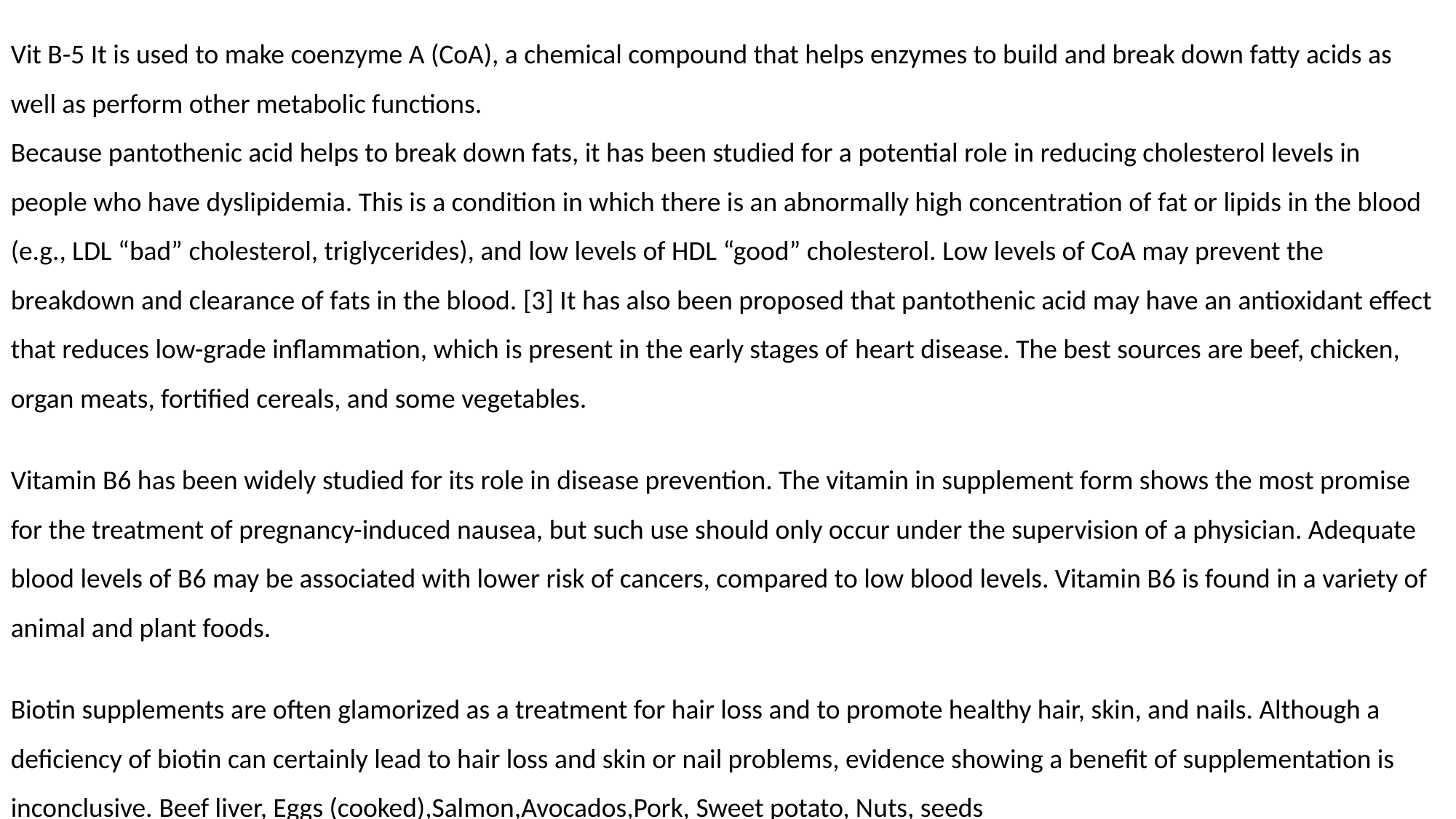

Vit B-5 It is used to make coenzyme A (CoA), a chemical compound that helps enzymes to build and break down fatty acids as well as perform other metabolic functions.
Because pantothenic acid helps to break down fats, it has been studied for a potential role in reducing cholesterol levels in people who have dyslipidemia. This is a condition in which there is an abnormally high concentration of fat or lipids in the blood (e.g., LDL “bad” cholesterol, triglycerides), and low levels of HDL “good” cholesterol. Low levels of CoA may prevent the breakdown and clearance of fats in the blood. [3] It has also been proposed that pantothenic acid may have an antioxidant effect that reduces low-grade inflammation, which is present in the early stages of heart disease. The best sources are beef, chicken, organ meats, fortified cereals, and some vegetables.

Vitamin B6 has been widely studied for its role in disease prevention. The vitamin in supplement form shows the most promise for the treatment of pregnancy-induced nausea, but such use should only occur under the supervision of a physician. Adequate blood levels of B6 may be associated with lower risk of cancers, compared to low blood levels. Vitamin B6 is found in a variety of animal and plant foods.

Biotin supplements are often glamorized as a treatment for hair loss and to promote healthy hair, skin, and nails. Although a deficiency of biotin can certainly lead to hair loss and skin or nail problems, evidence showing a benefit of supplementation is inconclusive. Beef liver, Eggs (cooked),Salmon,Avocados,Pork, Sweet potato, Nuts, seeds